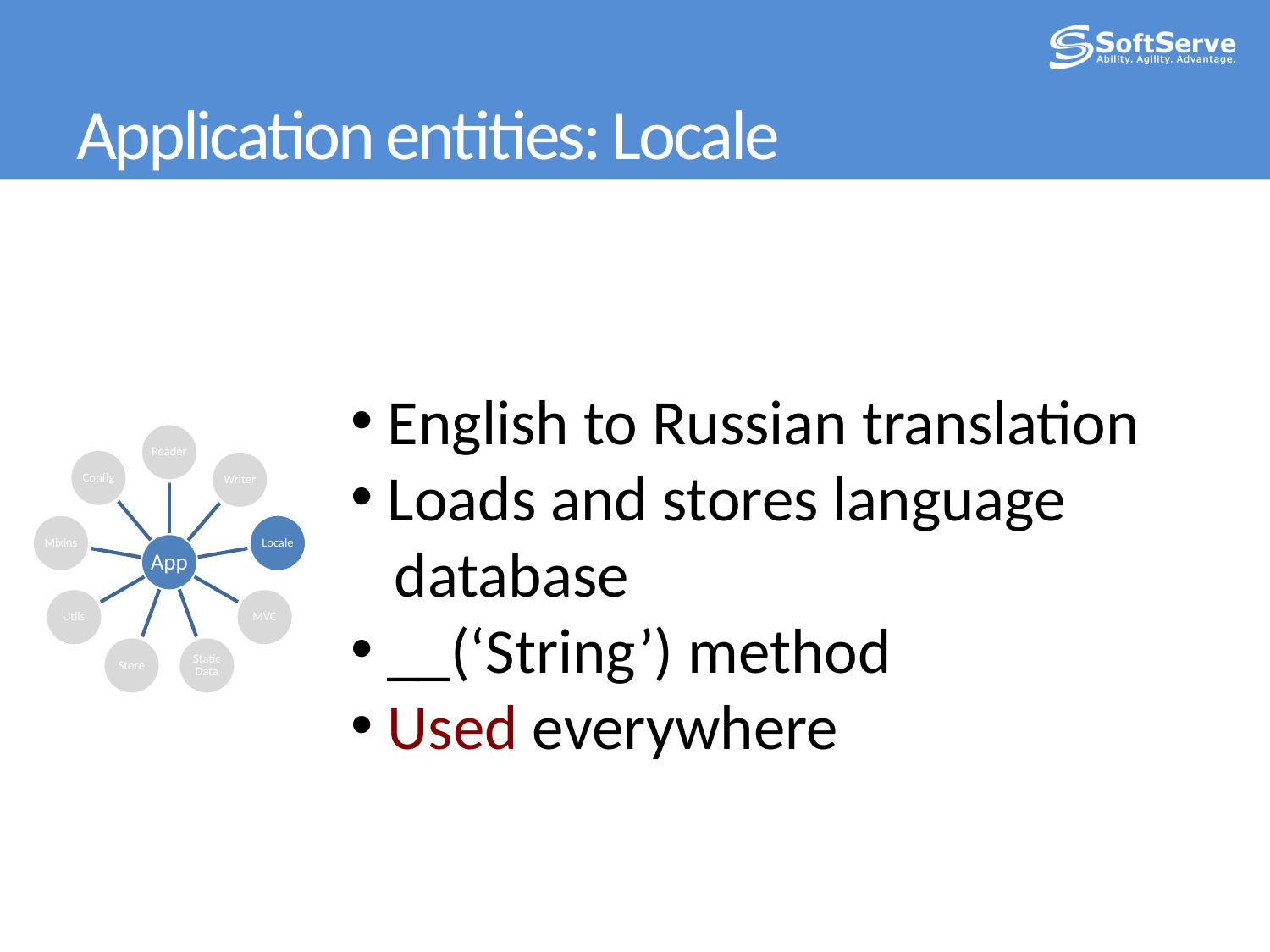

# Application entities: Locale

 English to Russian translation
 Loads and stores language
   database
 __(‘String’) method
 Used everywhere
App

Reader

Writer

Locale

MVC

Static Data

Store

Utils

Mixins

Config